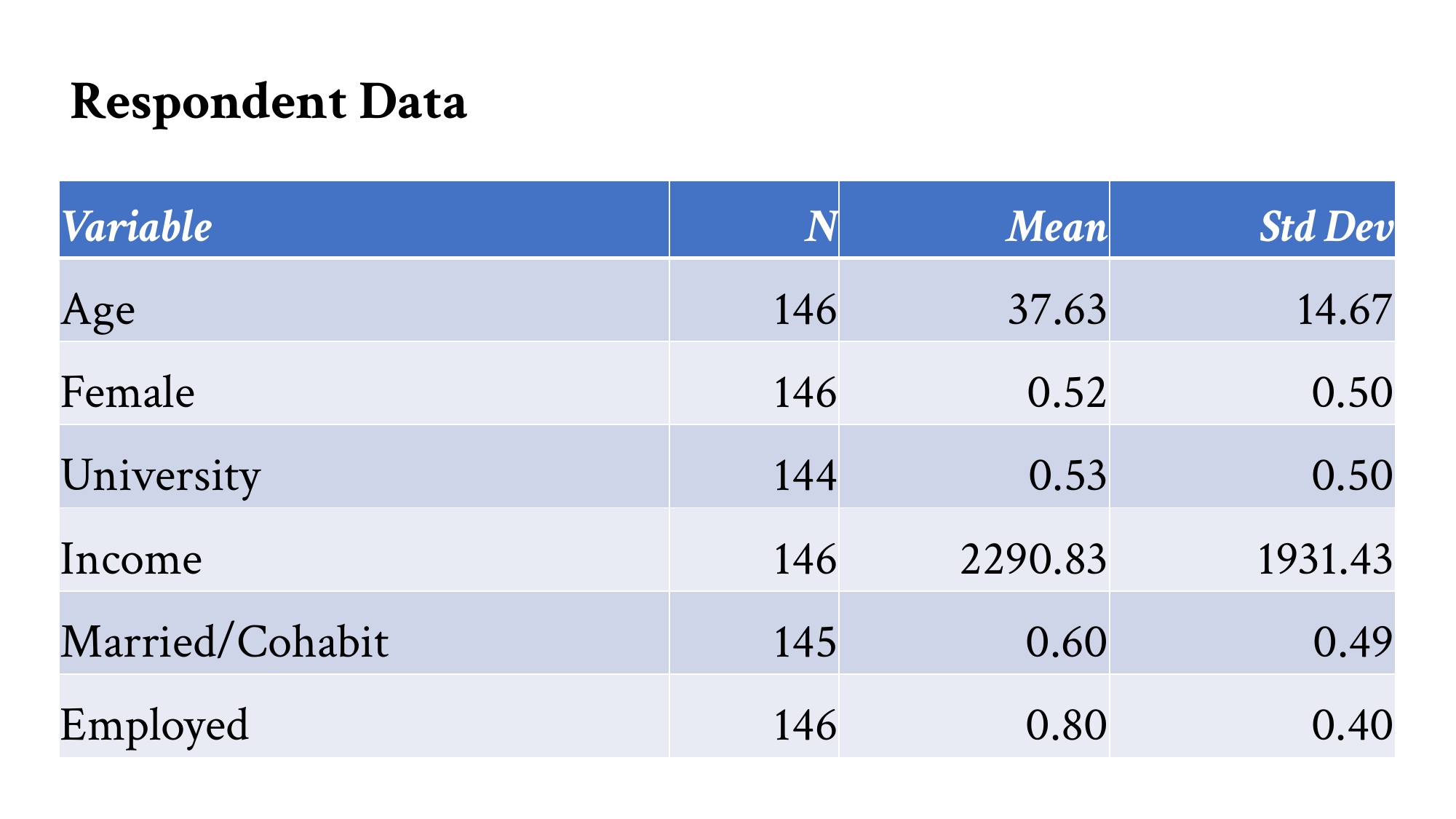

# Respondent Data
| Variable | N | Mean | Std Dev |
| --- | --- | --- | --- |
| Age | 146 | 37.63 | 14.67 |
| Female | 146 | 0.52 | 0.50 |
| University | 144 | 0.53 | 0.50 |
| Income | 146 | 2290.83 | 1931.43 |
| Married/Cohabit | 145 | 0.60 | 0.49 |
| Employed | 146 | 0.80 | 0.40 |